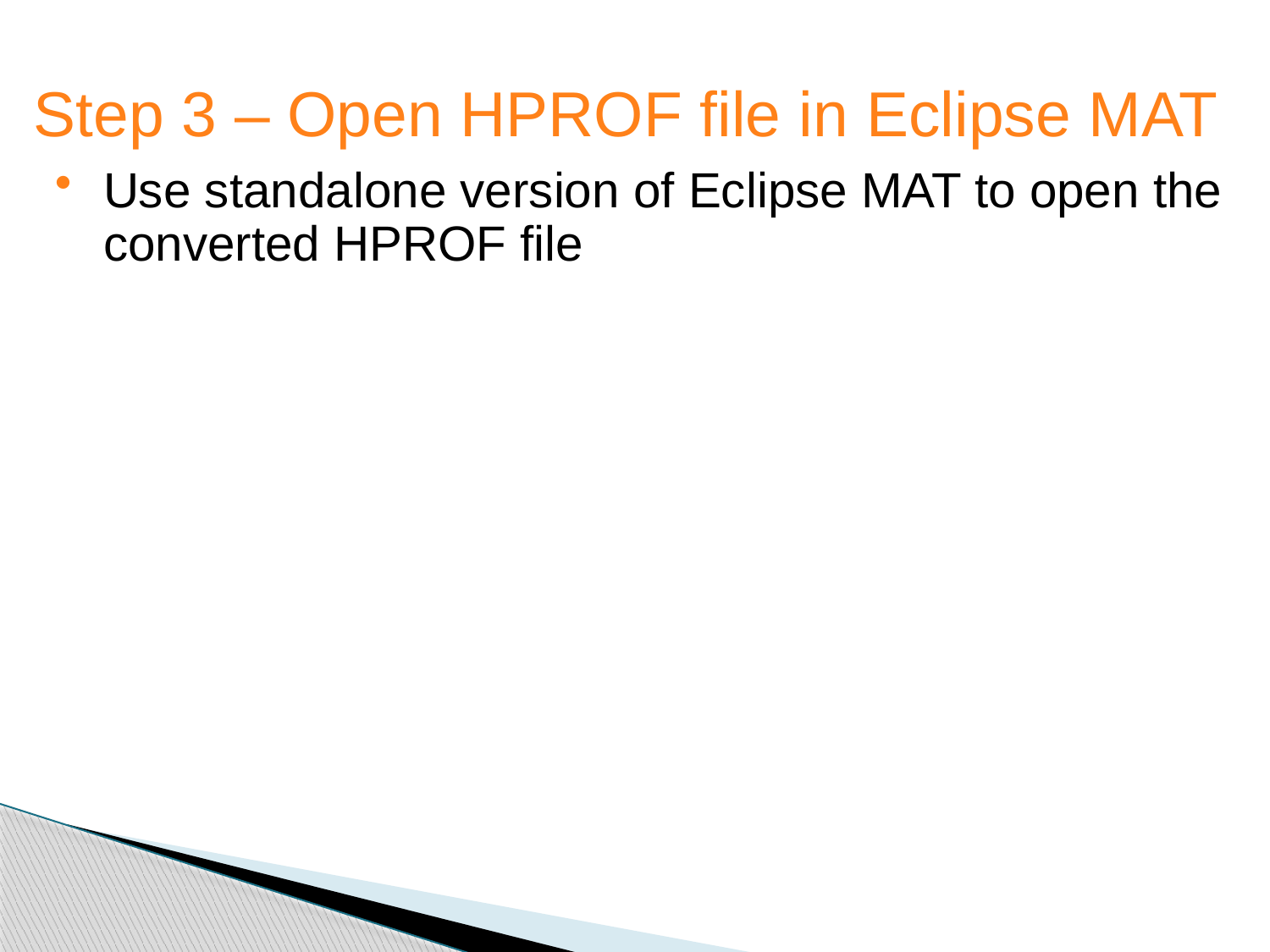

Step 3 – Open HPROF file in Eclipse MAT
Use standalone version of Eclipse MAT to open the converted HPROF file